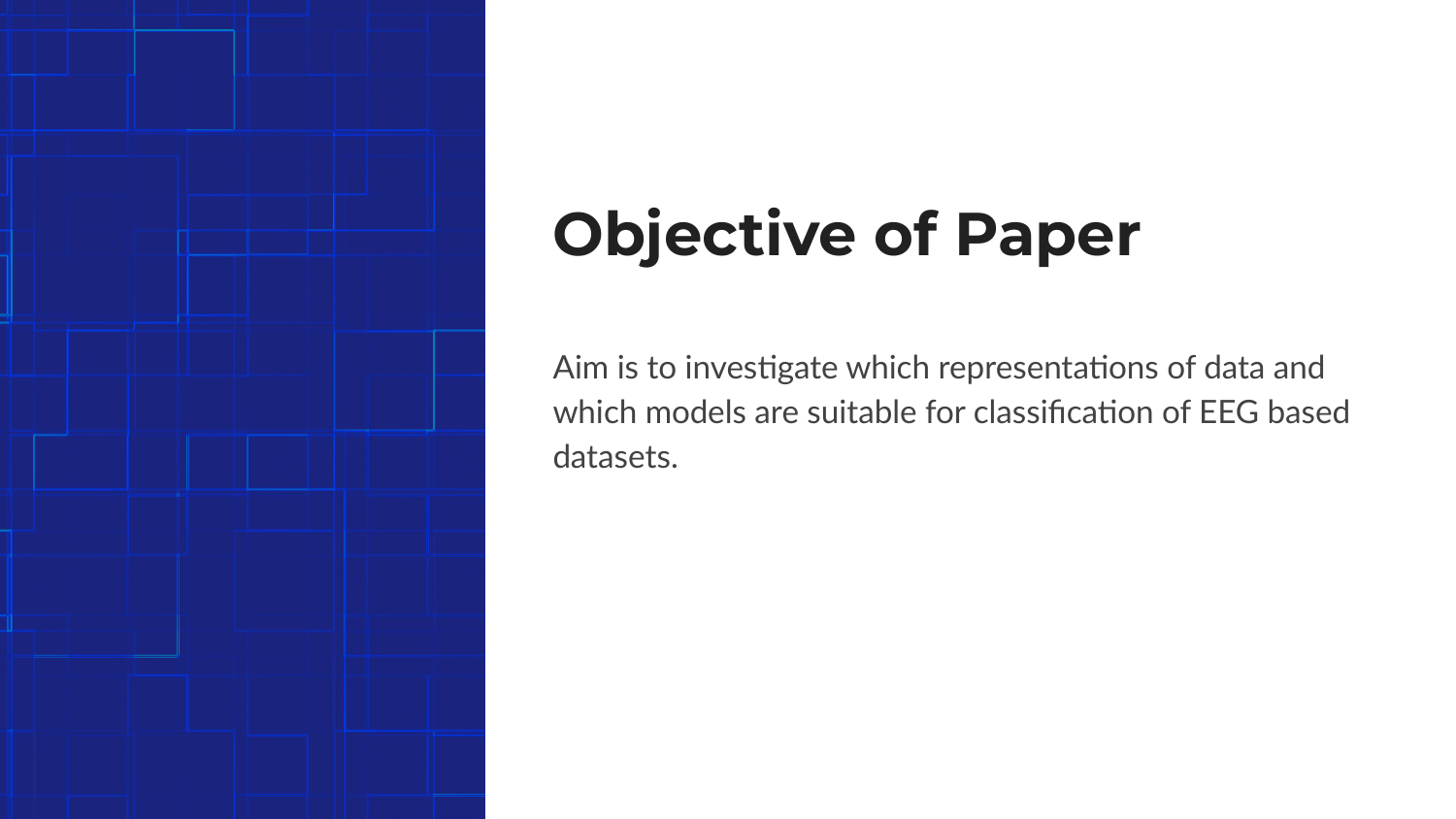

# Objective of Paper
Aim is to investigate which representations of data and which models are suitable for classification of EEG based datasets.